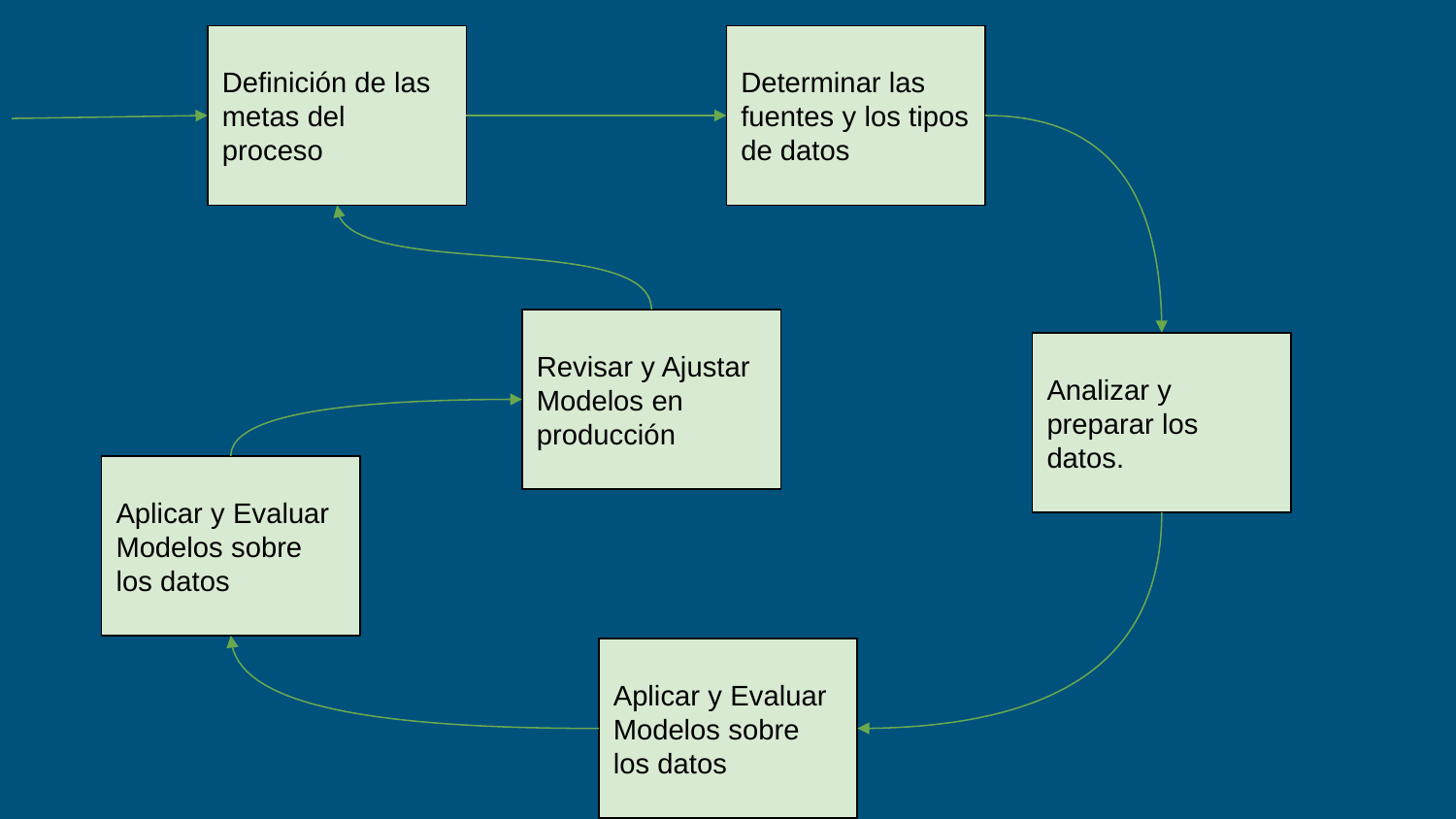

Definición de las metas del proceso
Determinar las fuentes y los tipos de datos
Revisar y Ajustar Modelos en producción
Analizar y preparar los datos.
Aplicar y Evaluar Modelos sobre los datos
Aplicar y Evaluar Modelos sobre los datos